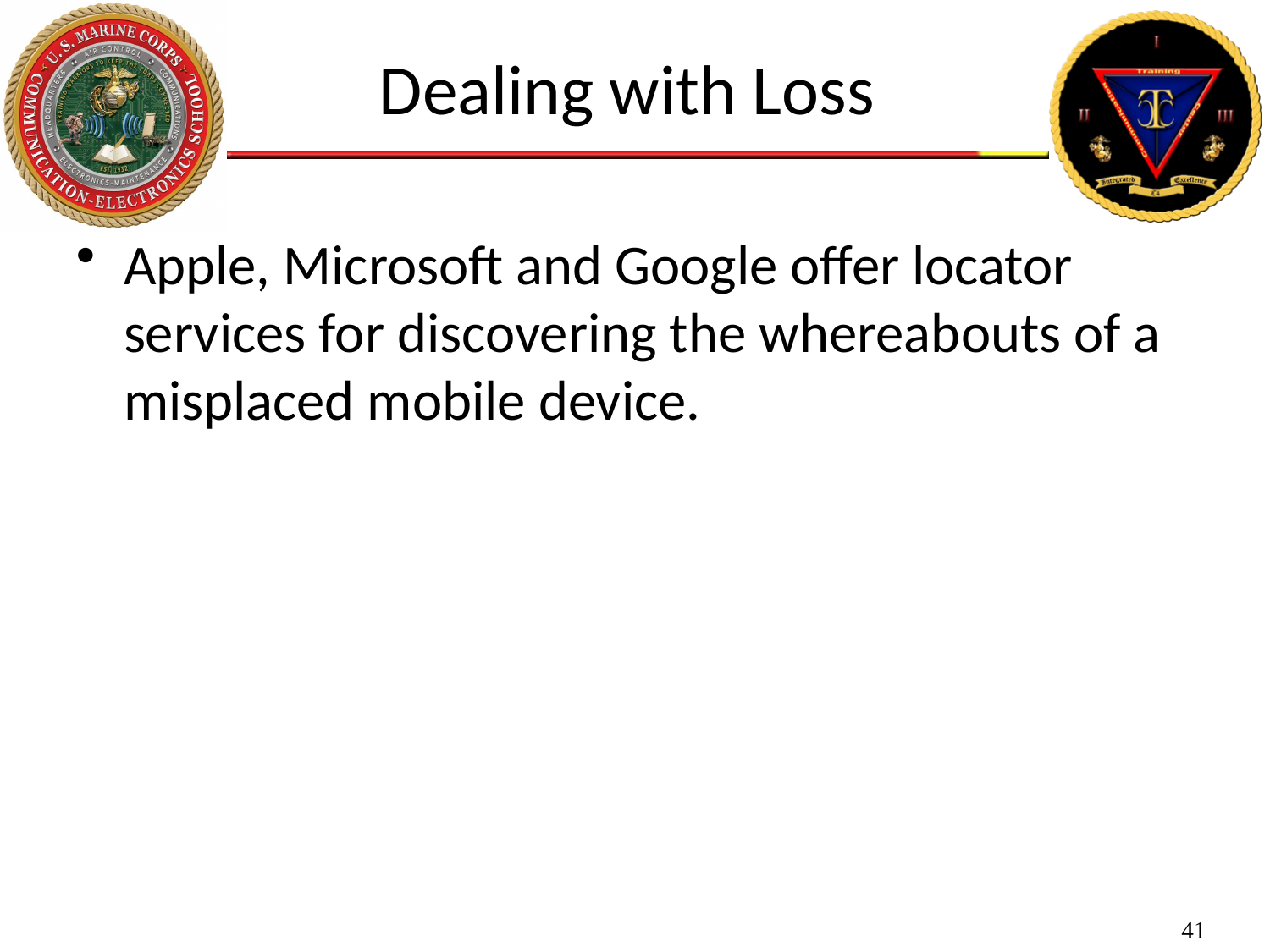

# Dealing with Loss
Apple, Microsoft and Google offer locator services for discovering the whereabouts of a misplaced mobile device.